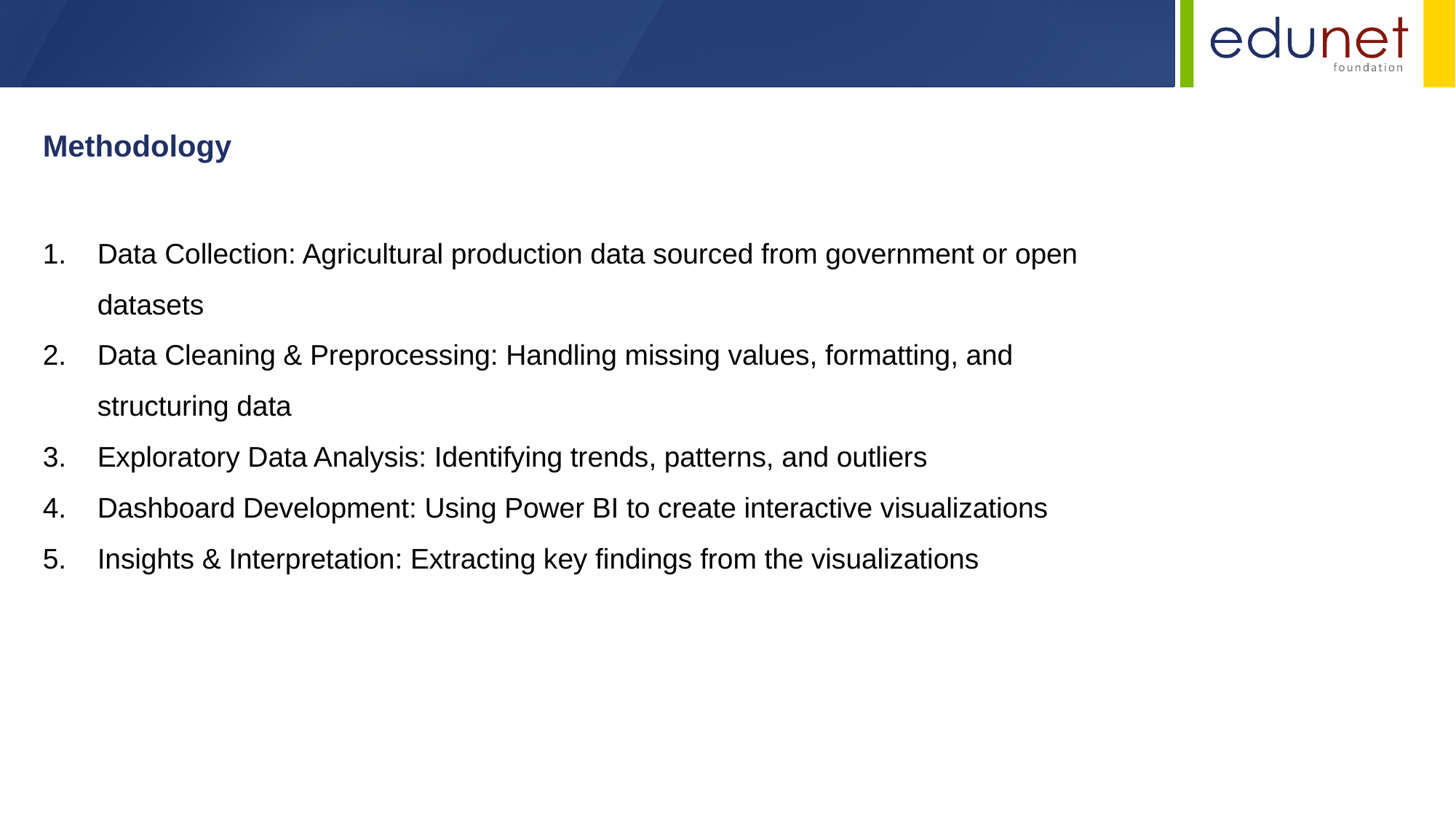

Methodology
Data Collection: Agricultural production data sourced from government or open datasets
Data Cleaning & Preprocessing: Handling missing values, formatting, and structuring data
Exploratory Data Analysis: Identifying trends, patterns, and outliers
Dashboard Development: Using Power BI to create interactive visualizations
Insights & Interpretation: Extracting key findings from the visualizations